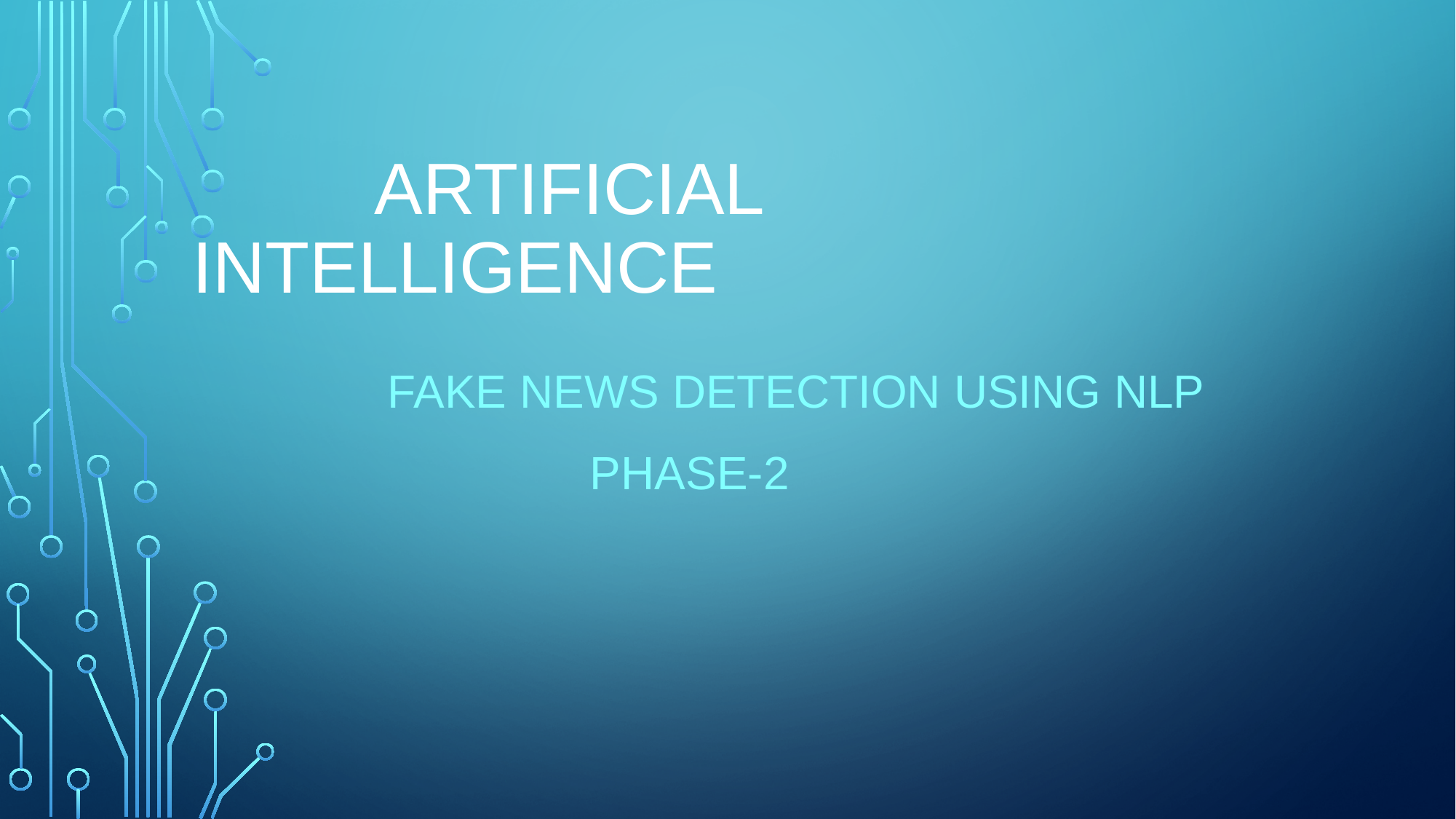

# ARTIFICIAL INTELLIGENCE
                            FAKE NEWS DETECTION USING NLP
                                 PHASE-2